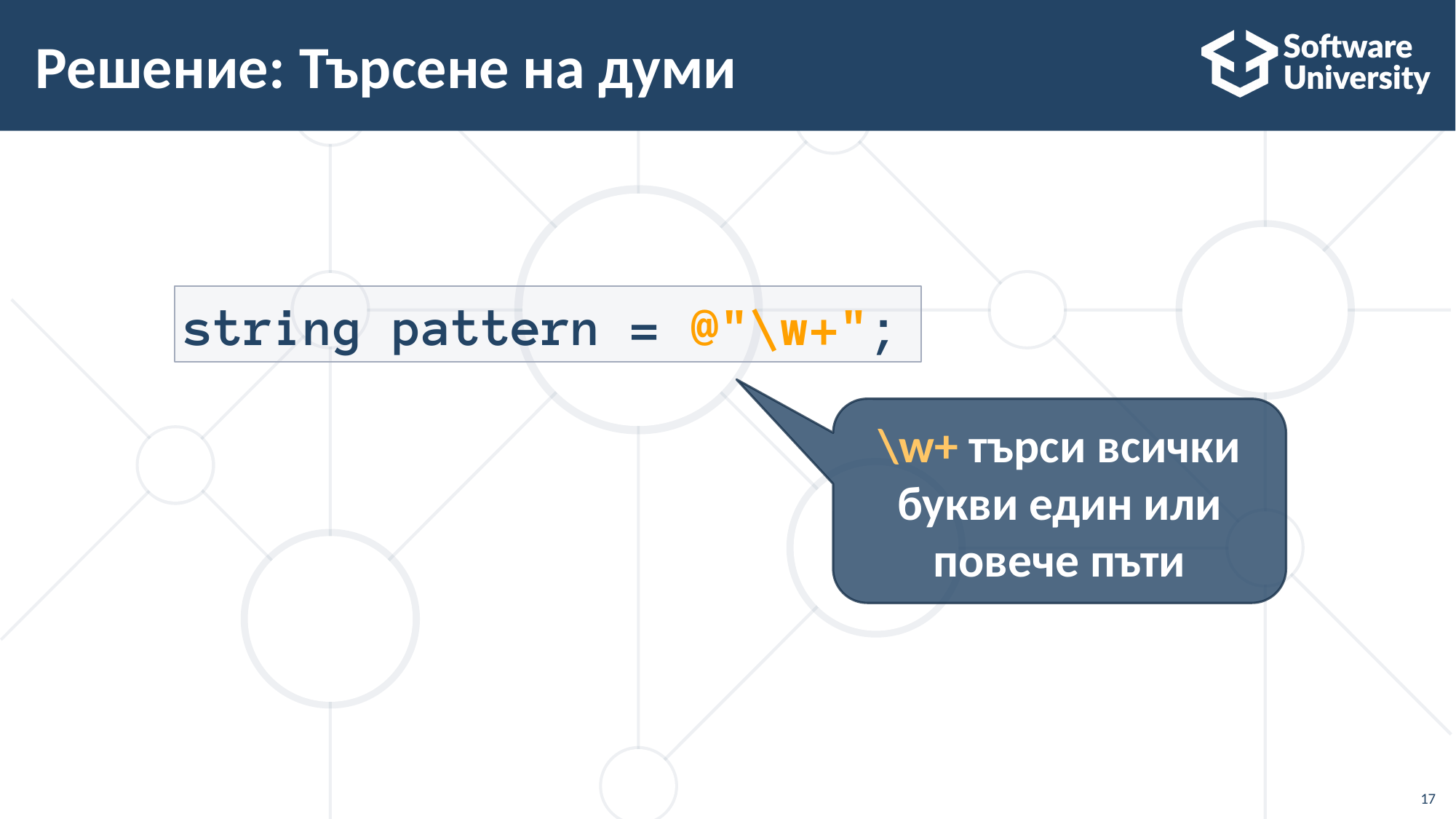

# Решение: Търсене на думи
string pattern = @"\w+";
\w+ търси всички букви един или повече пъти
17